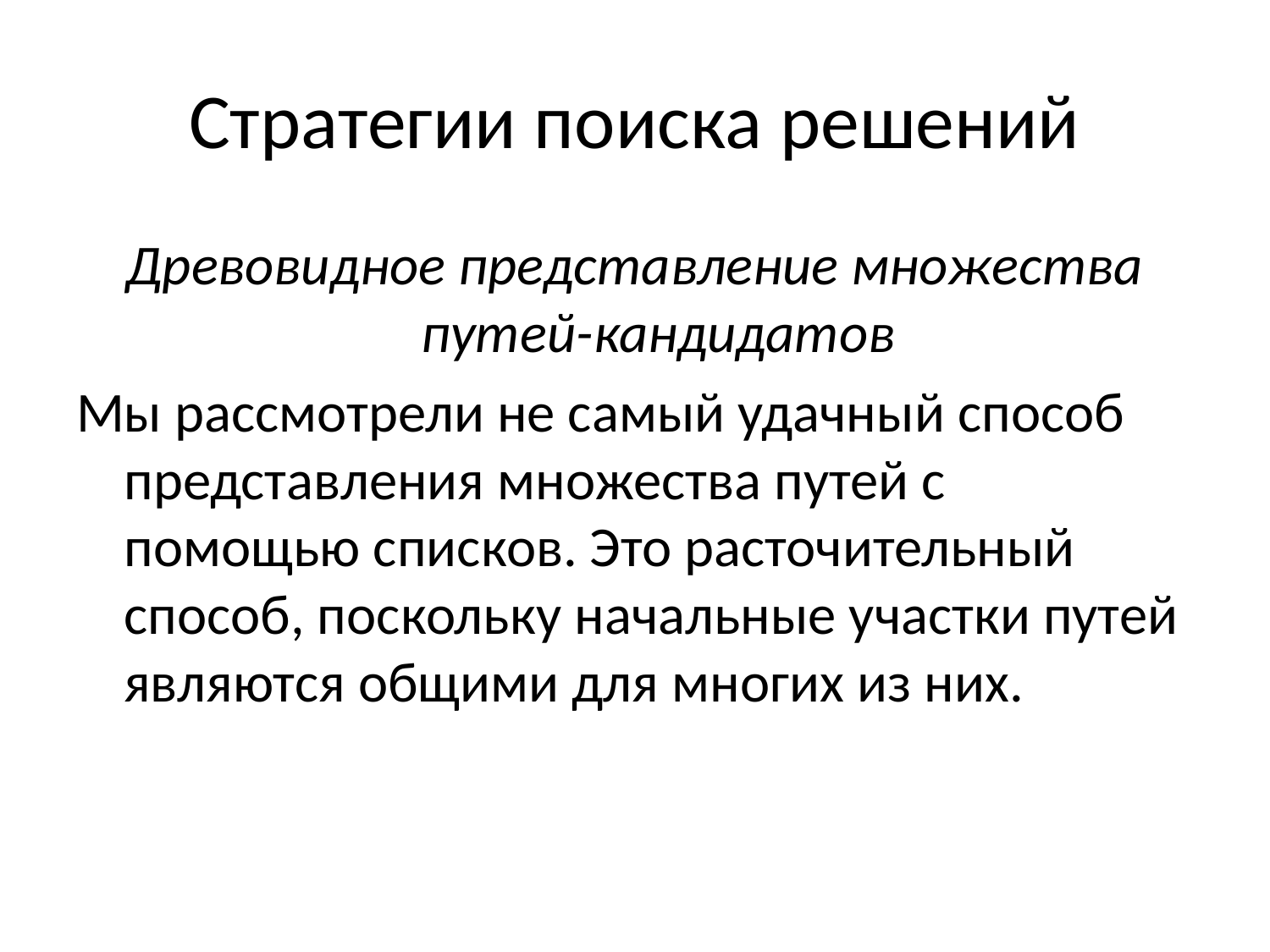

# Стратегии поиска решений
Древовидное представление множества путей-кандидатов
Мы рассмотрели не самый удачный способ представления множества путей с помощью списков. Это расточительный способ, поскольку начальные участки путей являются общими для многих из них.